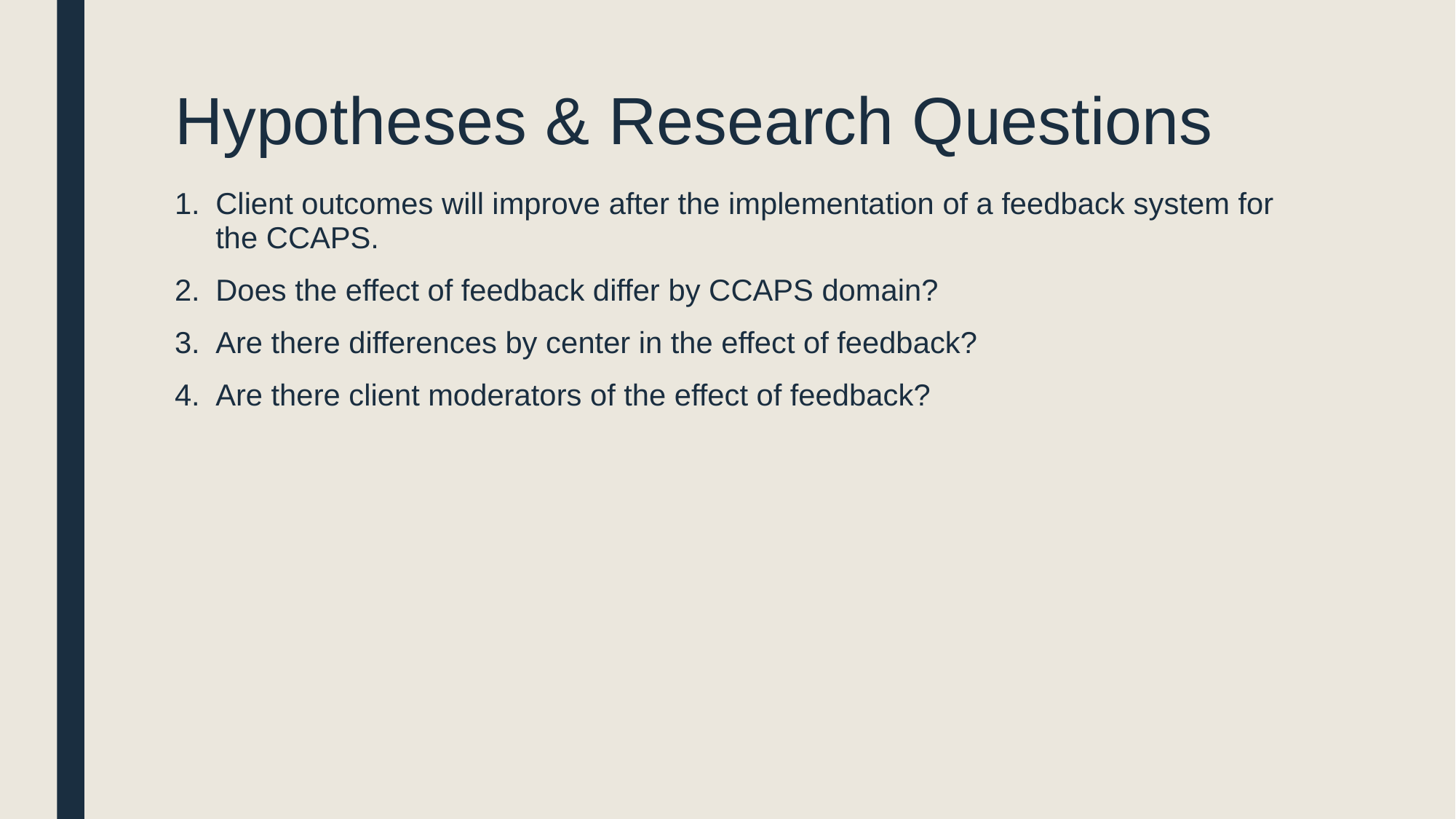

# Hypotheses & Research Questions
Client outcomes will improve after the implementation of a feedback system for the CCAPS.
Does the effect of feedback differ by CCAPS domain?
Are there differences by center in the effect of feedback?
Are there client moderators of the effect of feedback?